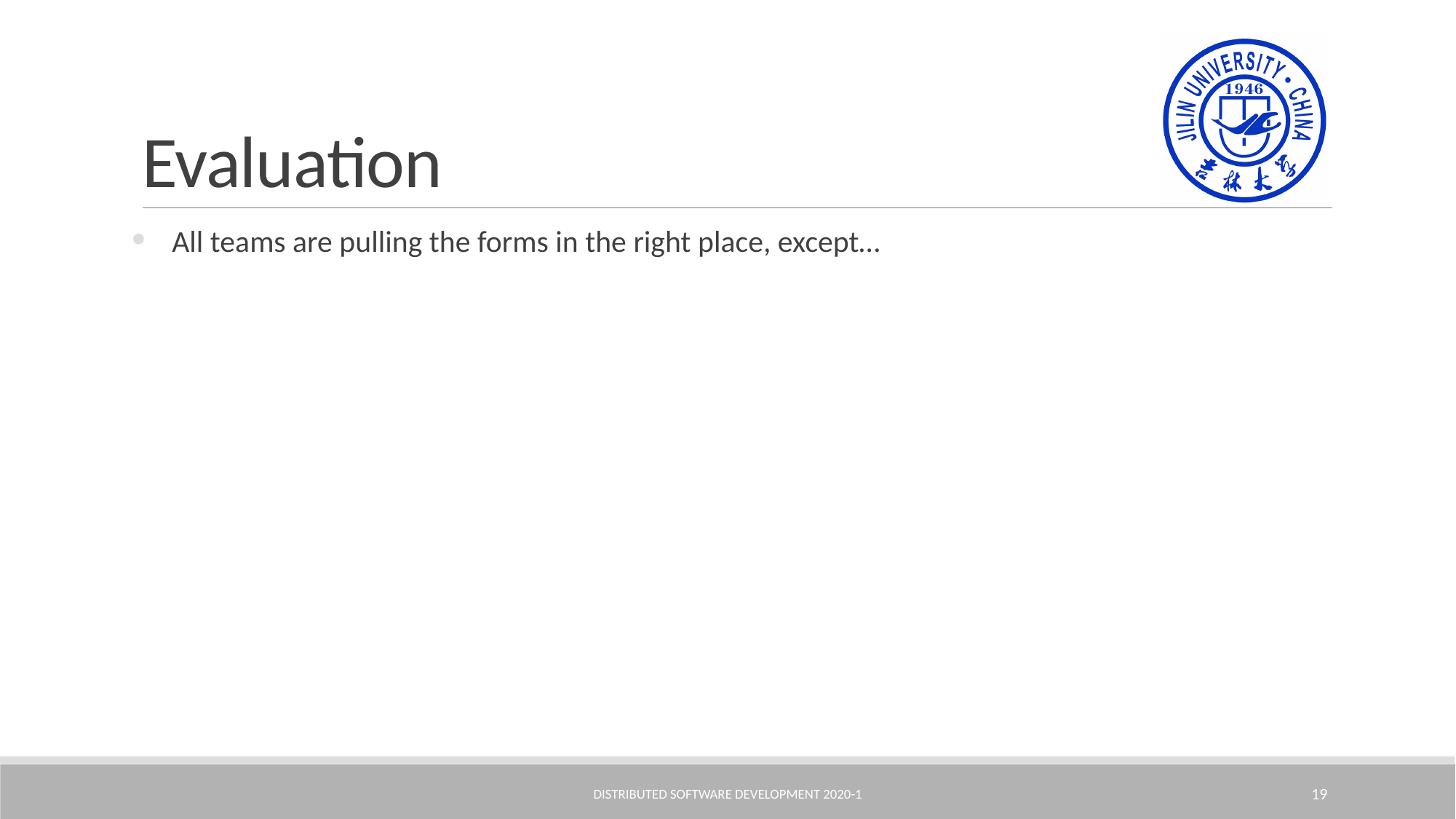

# Evaluation
All teams are pulling the forms in the right place, except…
Distributed Software Development 2020-1
19